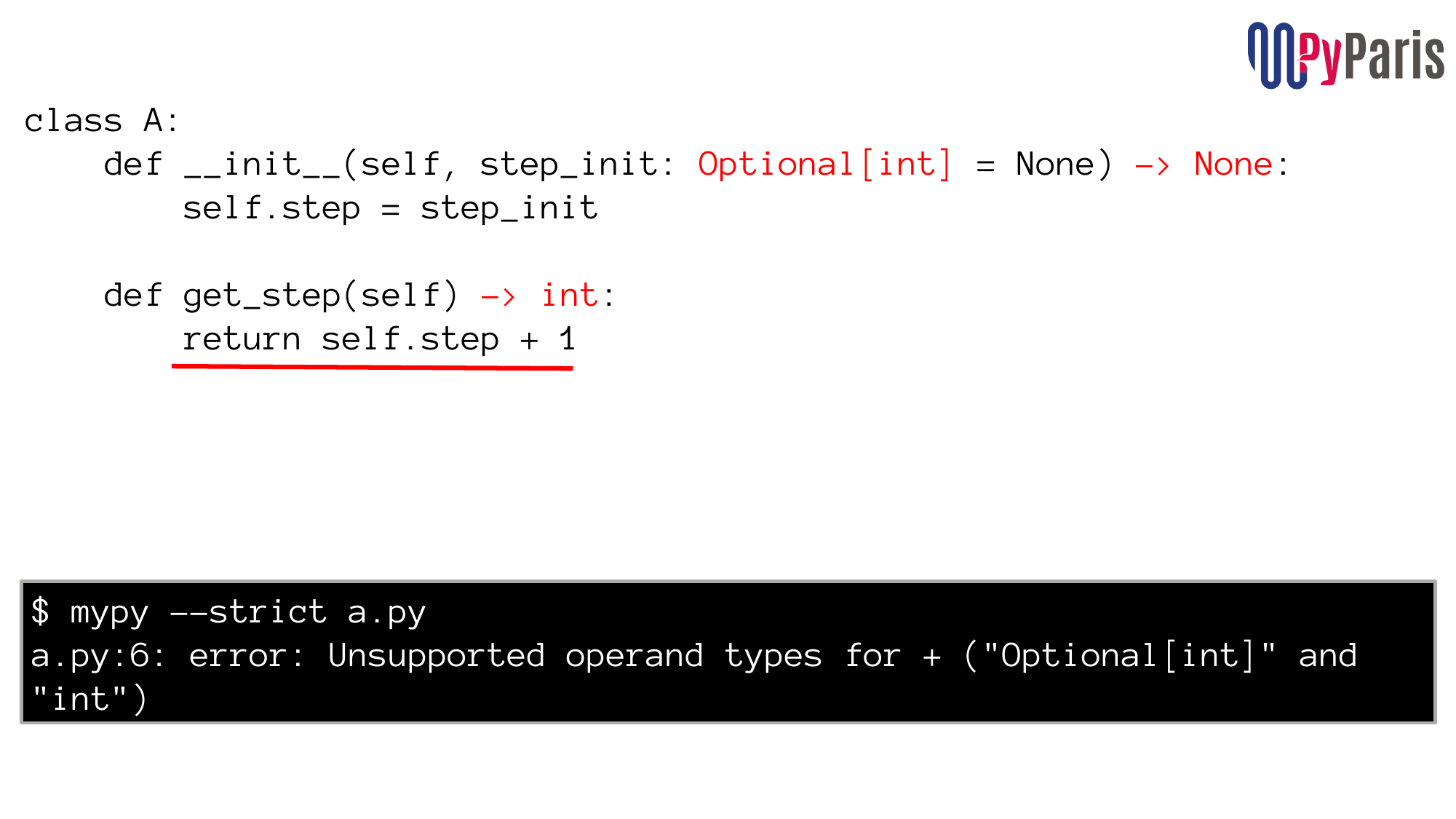

class A:
    def __init__(self, step_init: Optional[int] = None) -> None:
        self.step = step_init

    def get_step(self) -> int:
        return self.step + 1

$ mypy --strict a.py
a.py:6: error: Unsupported operand types for + ("Optional[int]" and "int")